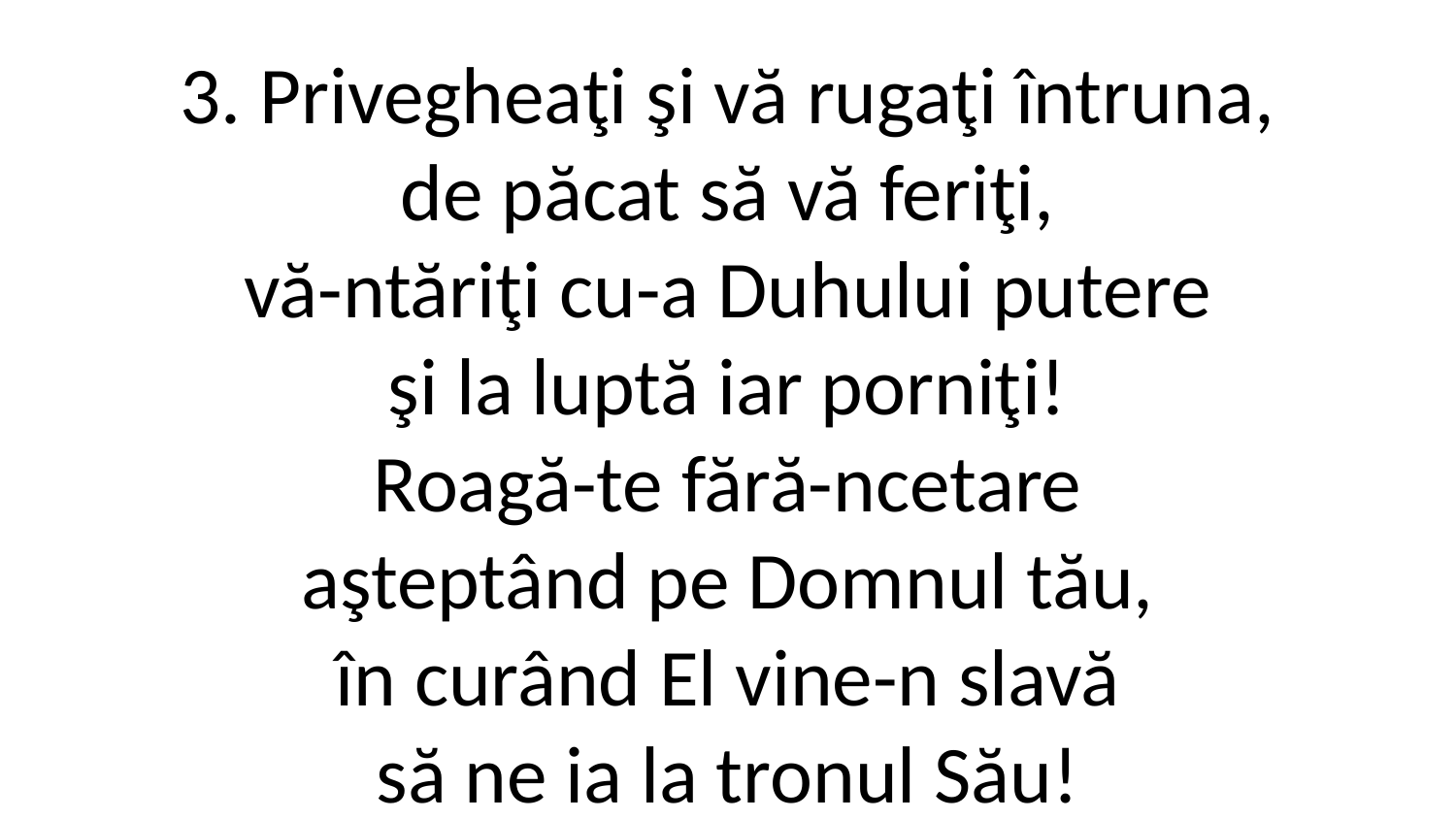

3. Privegheaţi şi vă rugaţi întruna,
de păcat să vă feriţi,
vă-ntăriţi cu-a Duhului putere
şi la luptă iar porniţi!
Roagă-te fără-ncetare
aşteptând pe Domnul tău,
în curând El vine-n slavă
să ne ia la tronul Său!